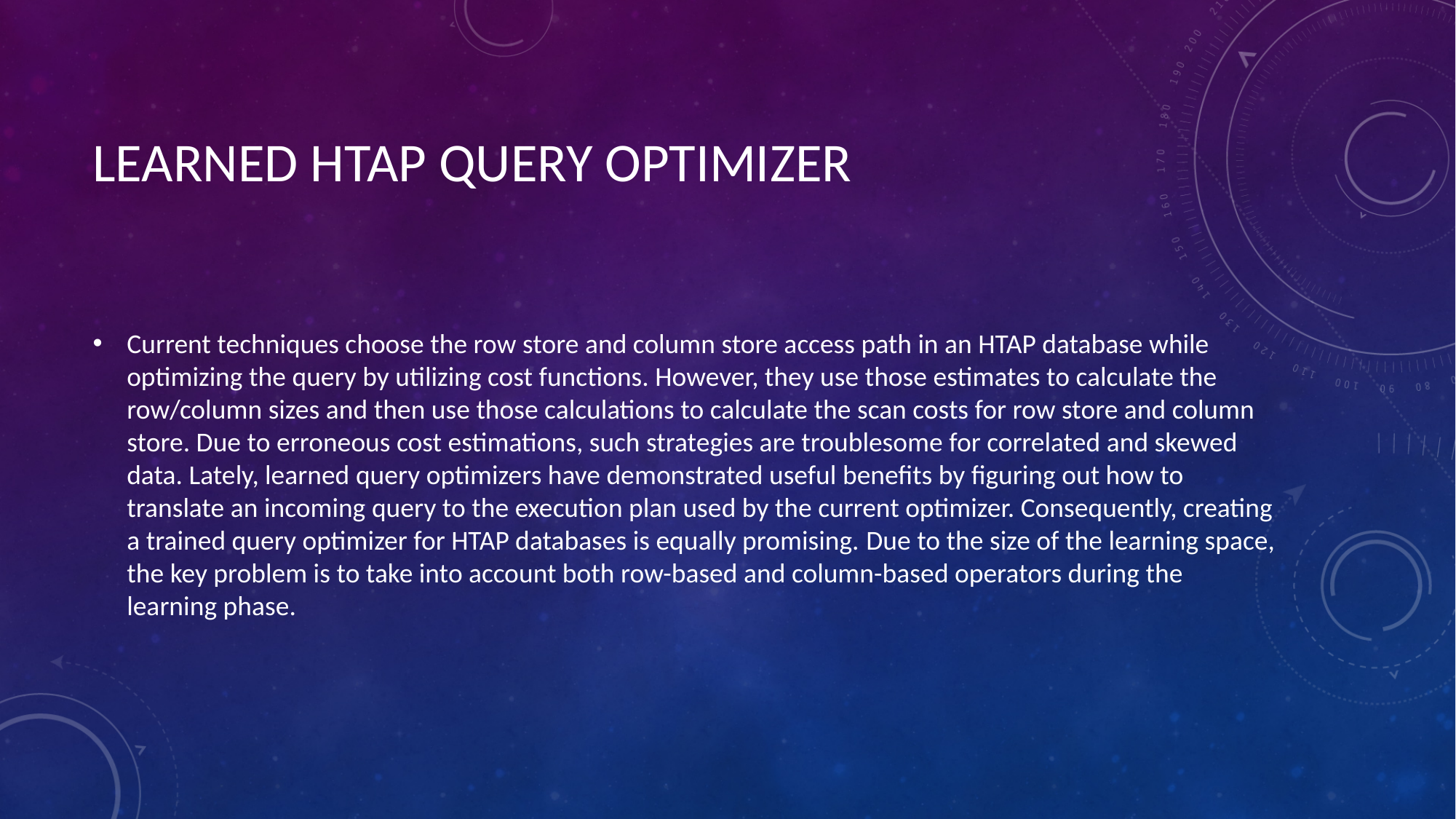

# Learned HTAP Query Optimizer
Current techniques choose the row store and column store access path in an HTAP database while optimizing the query by utilizing cost functions. However, they use those estimates to calculate the row/column sizes and then use those calculations to calculate the scan costs for row store and column store. Due to erroneous cost estimations, such strategies are troublesome for correlated and skewed data. Lately, learned query optimizers have demonstrated useful benefits by figuring out how to translate an incoming query to the execution plan used by the current optimizer. Consequently, creating a trained query optimizer for HTAP databases is equally promising. Due to the size of the learning space, the key problem is to take into account both row-based and column-based operators during the learning phase.